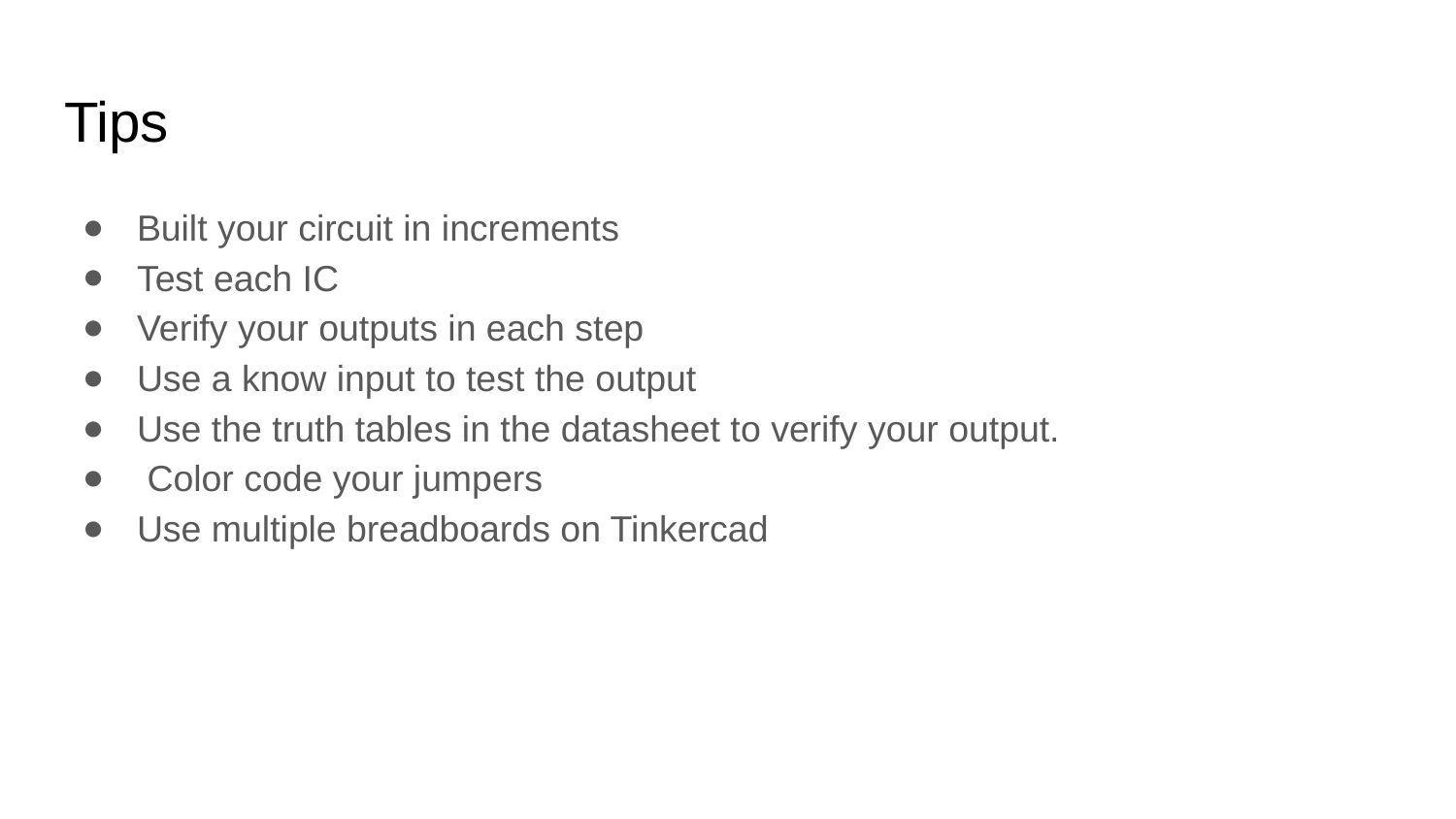

# Tips
Built your circuit in increments
Test each IC
Verify your outputs in each step
Use a know input to test the output
Use the truth tables in the datasheet to verify your output.
 Color code your jumpers
Use multiple breadboards on Tinkercad